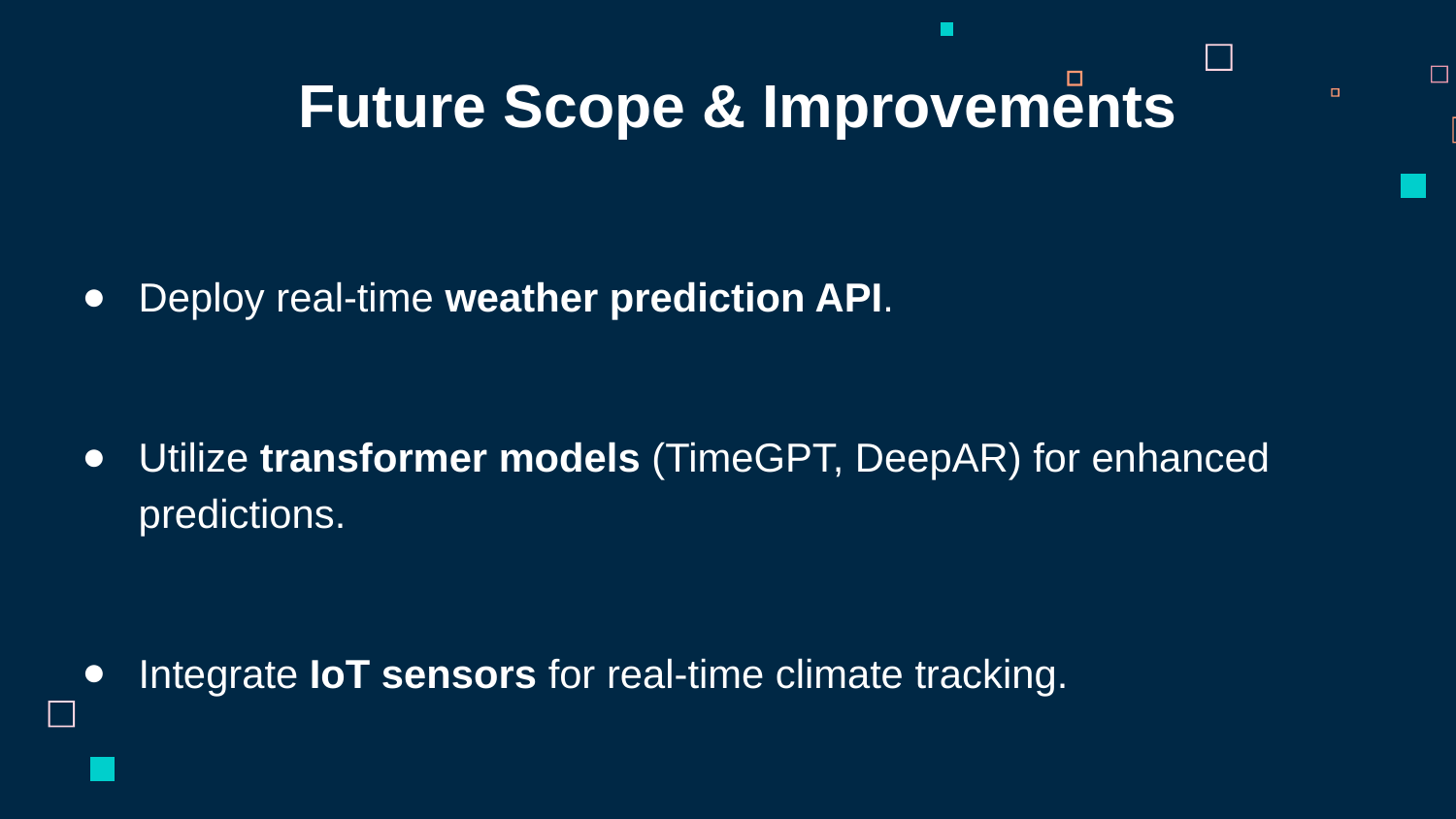

Future Scope & Improvements
Deploy real-time weather prediction API.

Utilize transformer models (TimeGPT, DeepAR) for enhanced predictions.

Integrate IoT sensors for real-time climate tracking.